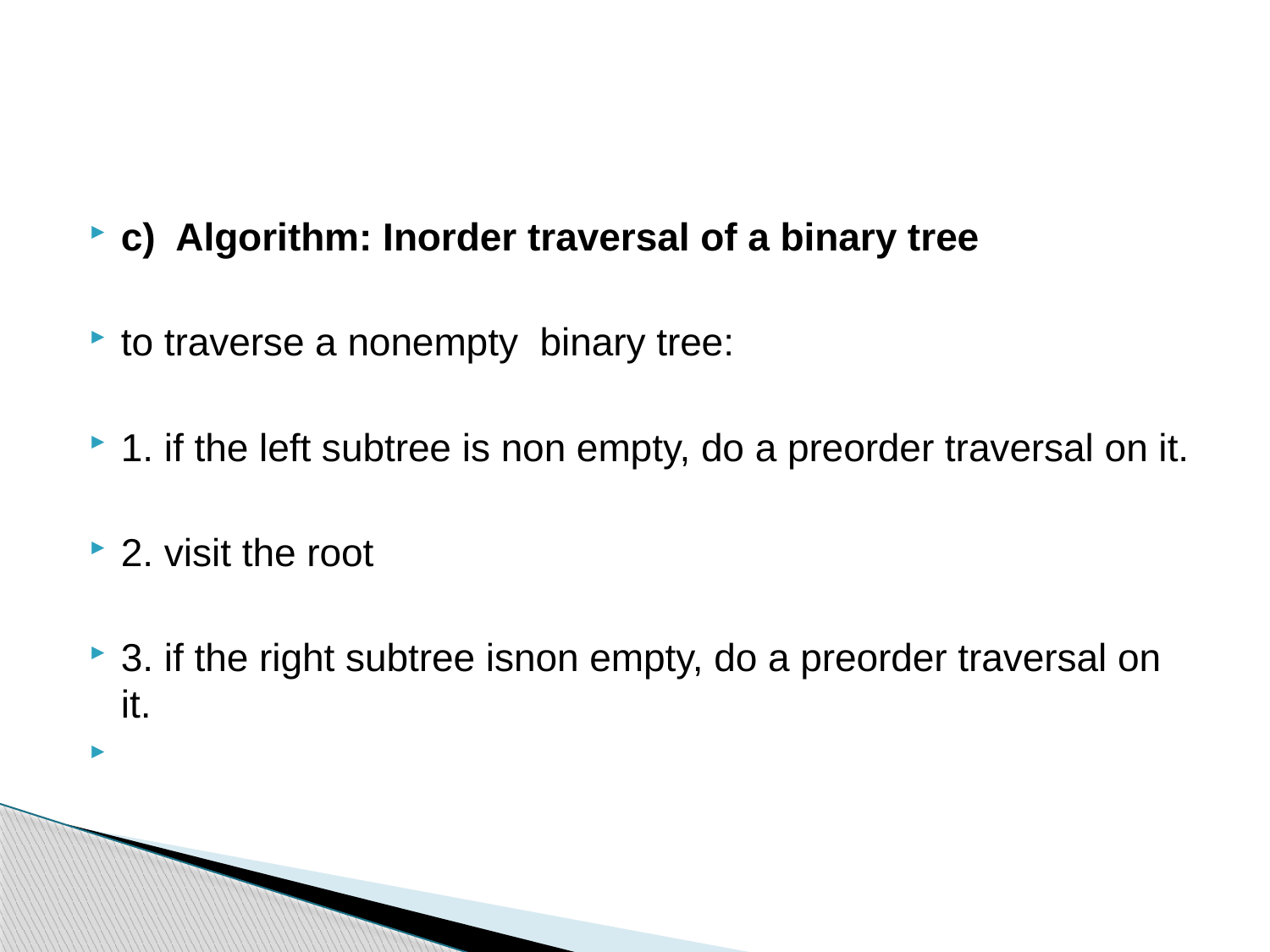

#
c)  Algorithm: Inorder traversal of a binary tree

to traverse a nonempty  binary tree:

1. if the left subtree is non empty, do a preorder traversal on it.

2. visit the root

3. if the right subtree isnon empty, do a preorder traversal on it.